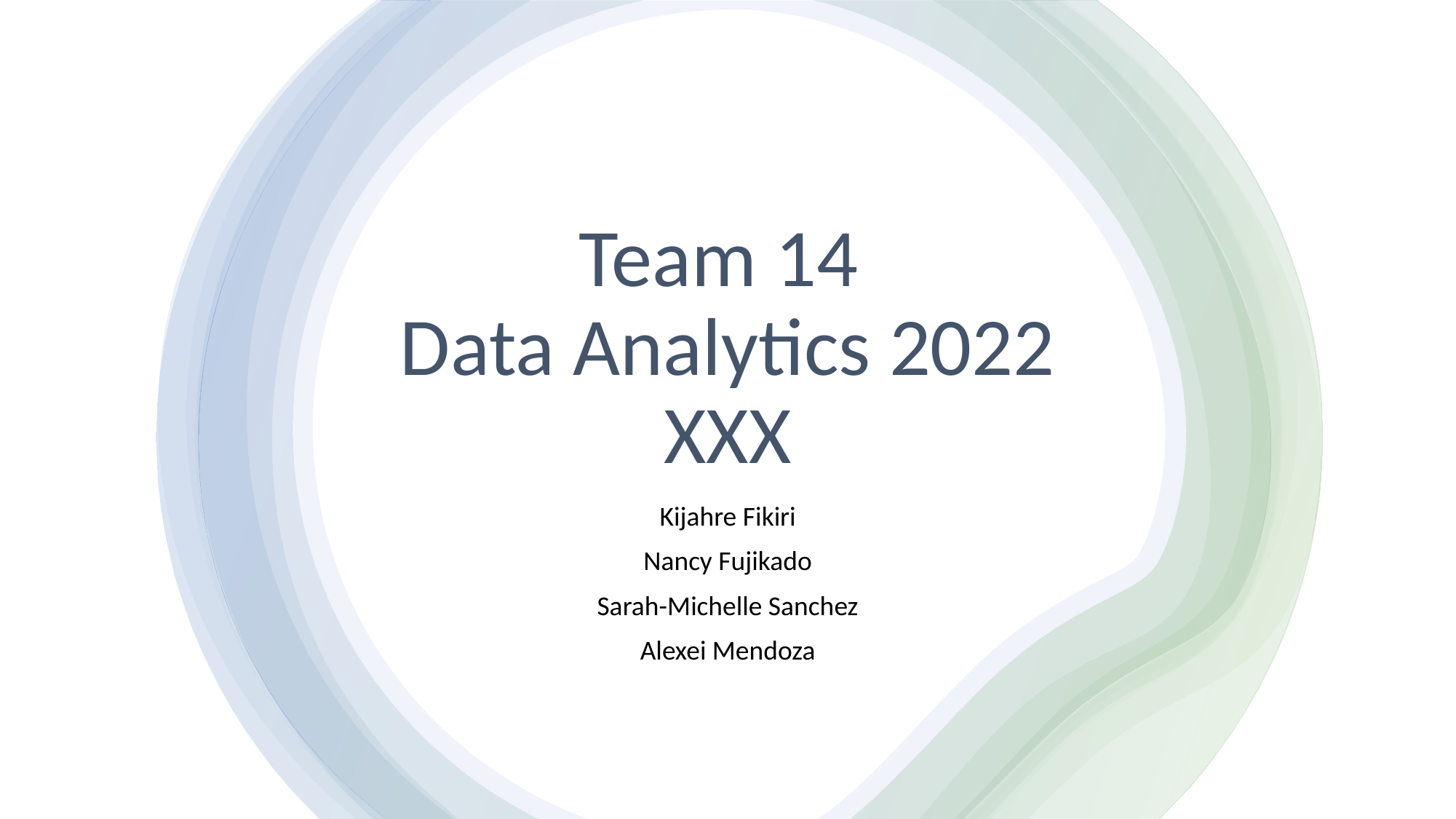

# Team 14 Data Analytics 2022 XXX
Kijahre Fikiri
Nancy Fujikado
Sarah-Michelle Sanchez
Alexei Mendoza